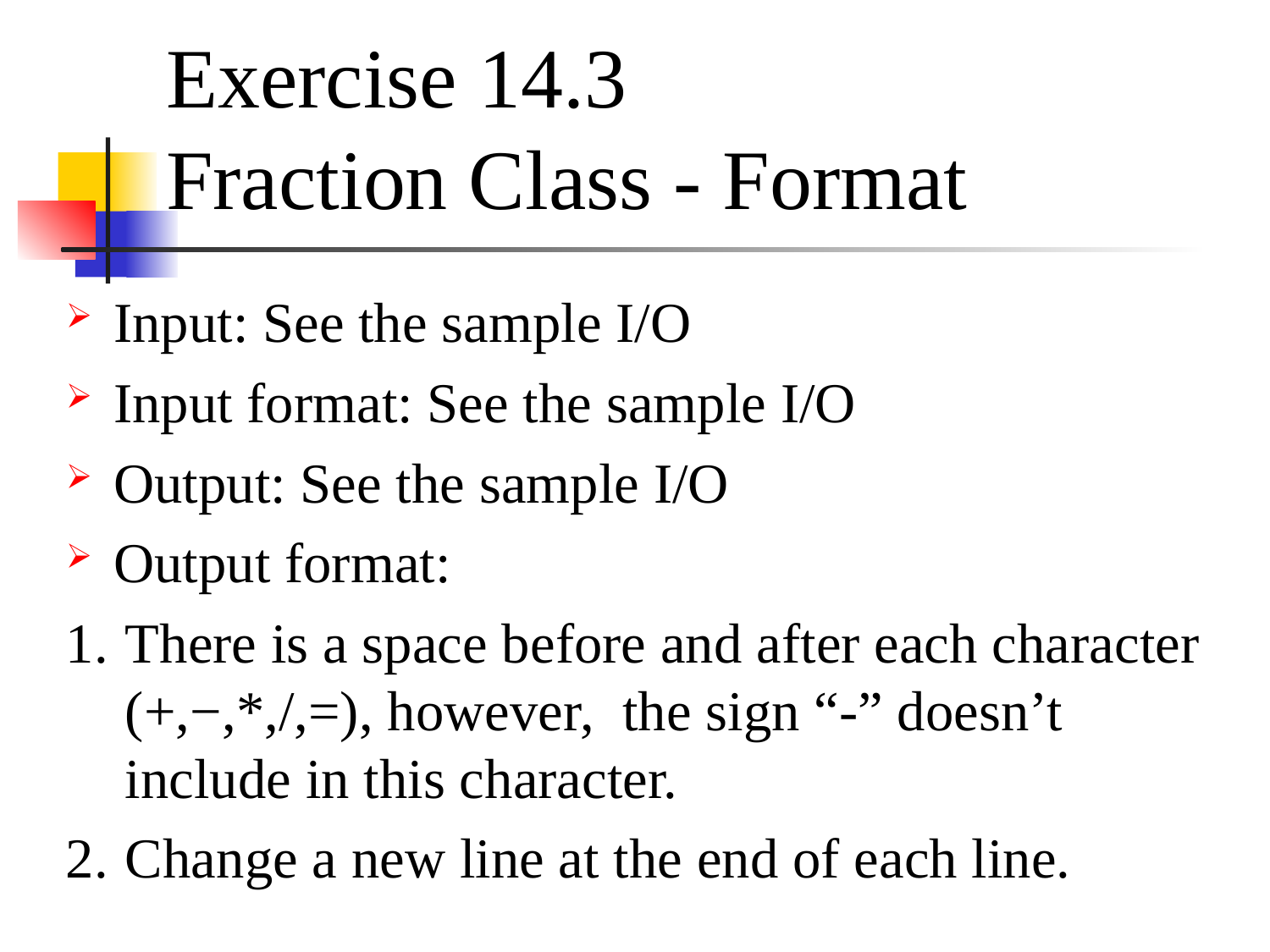

# Exercise 14.3
Fraction Class - Format
Input: See the sample I/O
Input format: See the sample I/O
Output: See the sample I/O
Output format:
There is a space before and after each character (+,−,*,/,=), however,  the sign “-” doesn’t include in this character.
Change a new line at the end of each line.
14